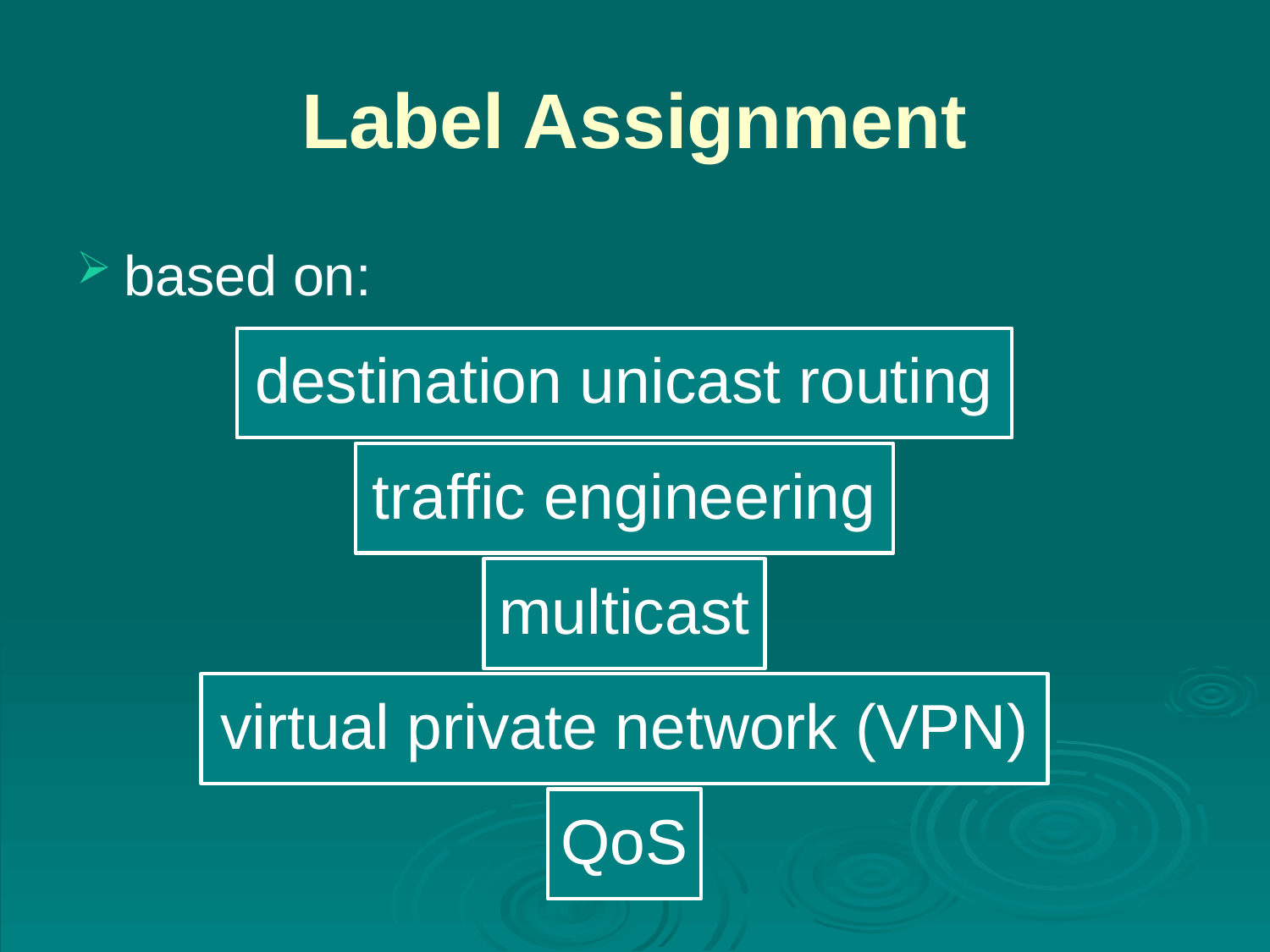

# Label Assignment
based on:
destination unicast routing
traffic engineering
multicast
virtual private network (VPN)
QoS